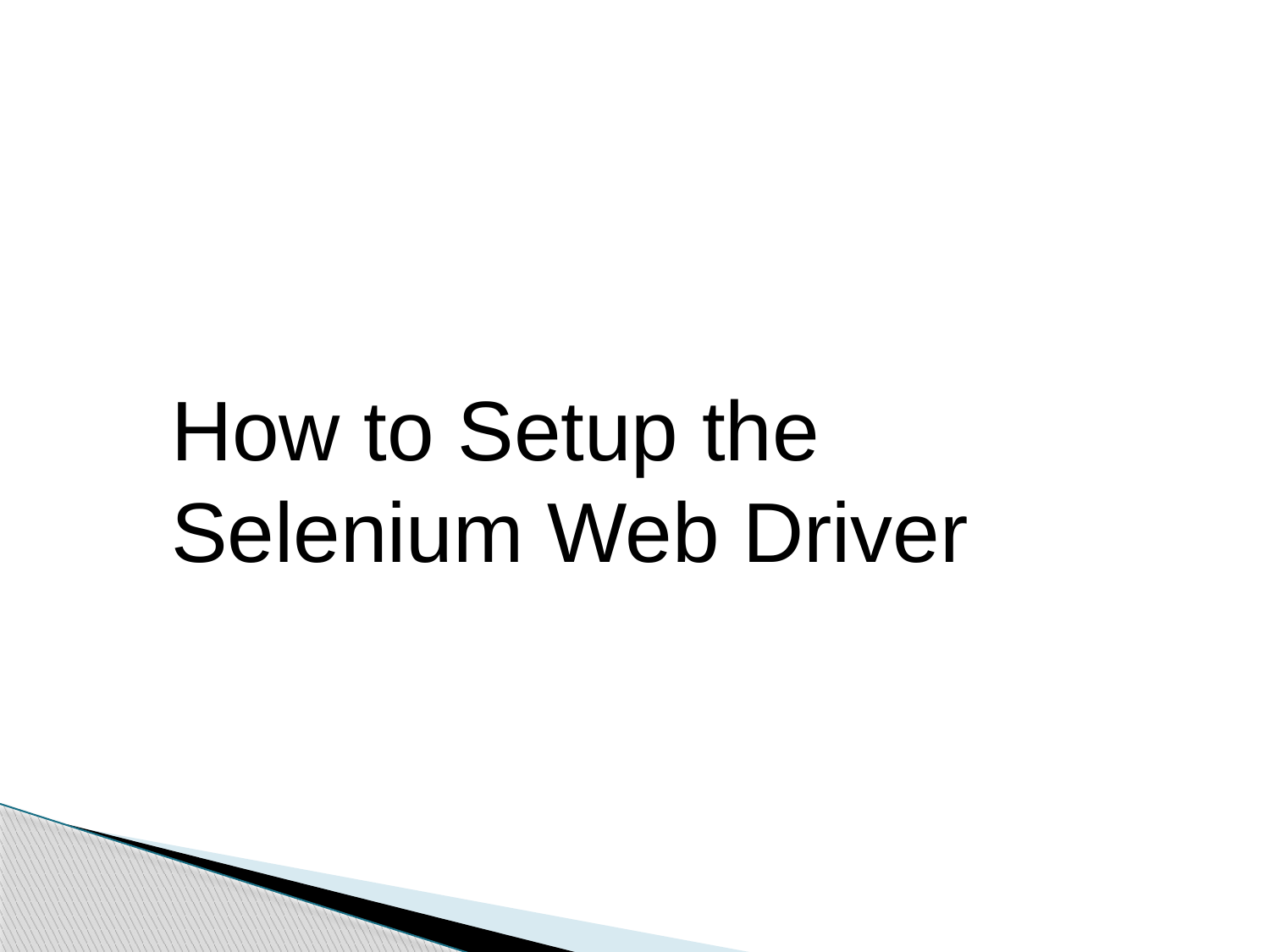

How to Setup the Selenium Web Driver